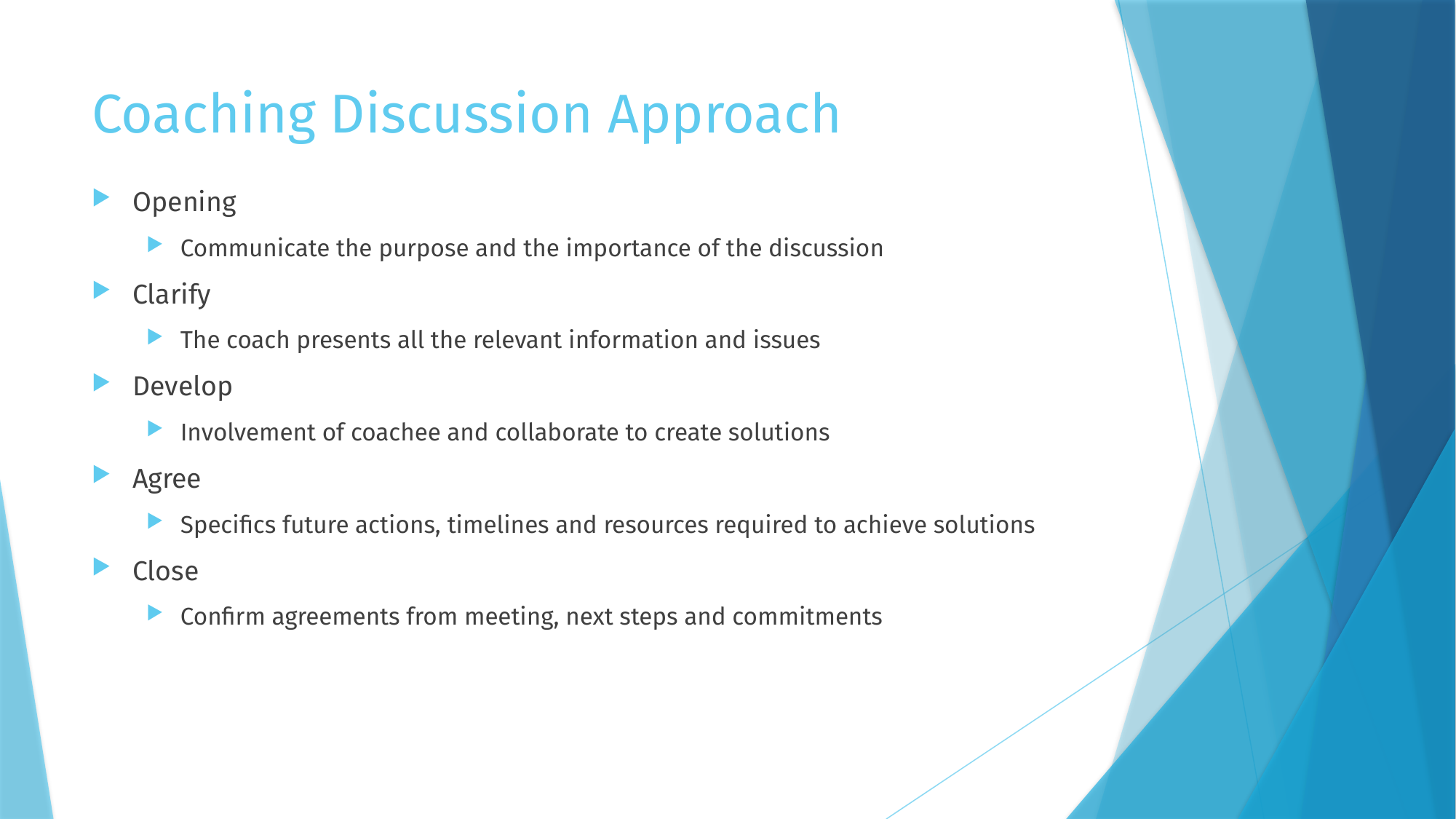

# Coaching Discussion Approach
Opening
Communicate the purpose and the importance of the discussion
Clarify
The coach presents all the relevant information and issues
Develop
Involvement of coachee and collaborate to create solutions
Agree
Specifics future actions, timelines and resources required to achieve solutions
Close
Confirm agreements from meeting, next steps and commitments